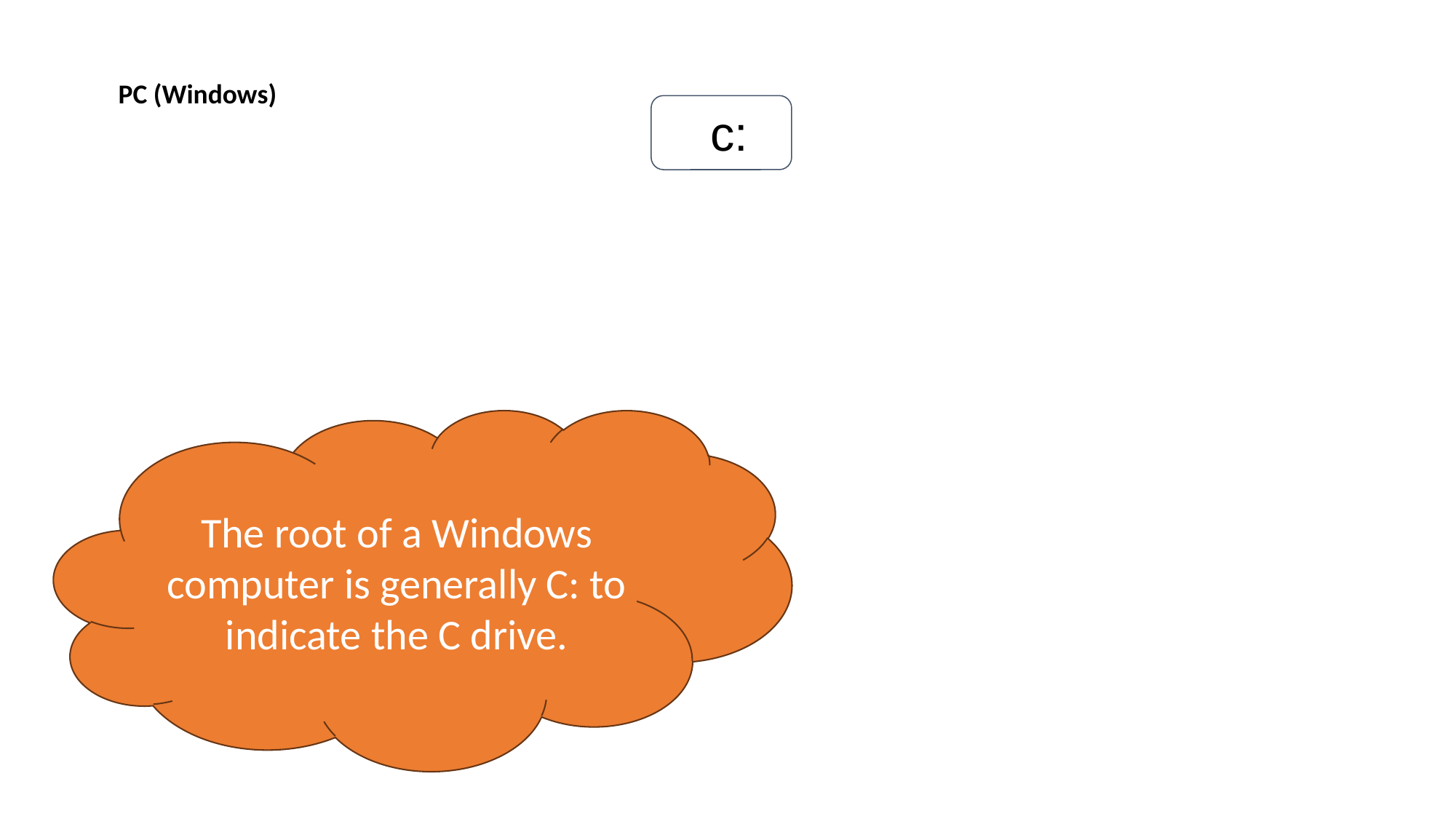

PC (Windows)
c:

The root of a Windows computer is generally C: to indicate the C drive.